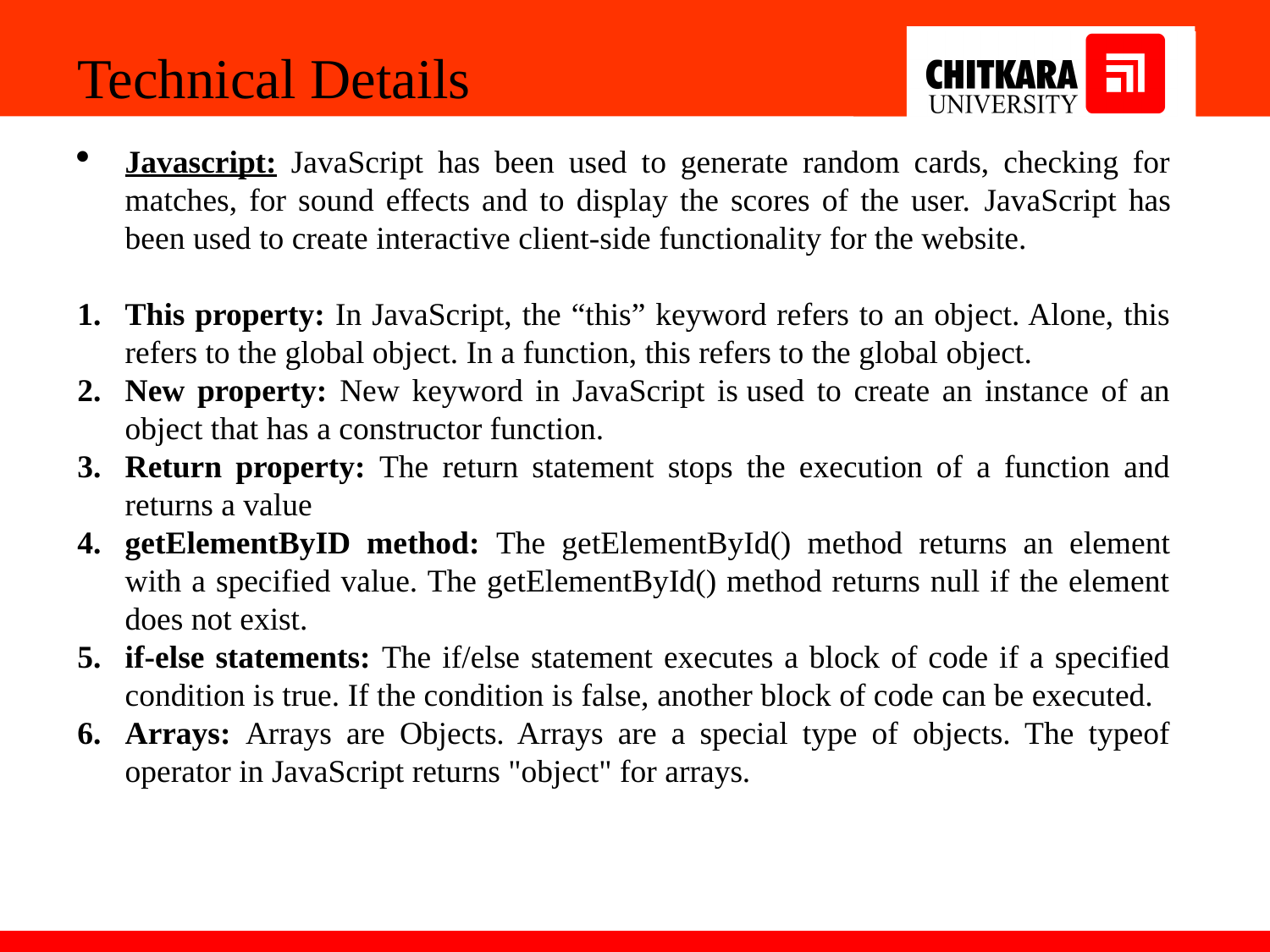

Technical Details
Javascript: JavaScript has been used to generate random cards, checking for matches, for sound effects and to display the scores of the user. JavaScript has been used to create interactive client-side functionality for the website.

This property: In JavaScript, the “this” keyword refers to an object. Alone, this refers to the global object. In a function, this refers to the global object.
New property: New keyword in JavaScript is used to create an instance of an object that has a constructor function.
Return property: The return statement stops the execution of a function and returns a value
getElementByID method: The getElementById() method returns an element with a specified value. The getElementById() method returns null if the element does not exist.
if-else statements: The if/else statement executes a block of code if a specified condition is true. If the condition is false, another block of code can be executed.
Arrays: Arrays are Objects. Arrays are a special type of objects. The typeof operator in JavaScript returns "object" for arrays.